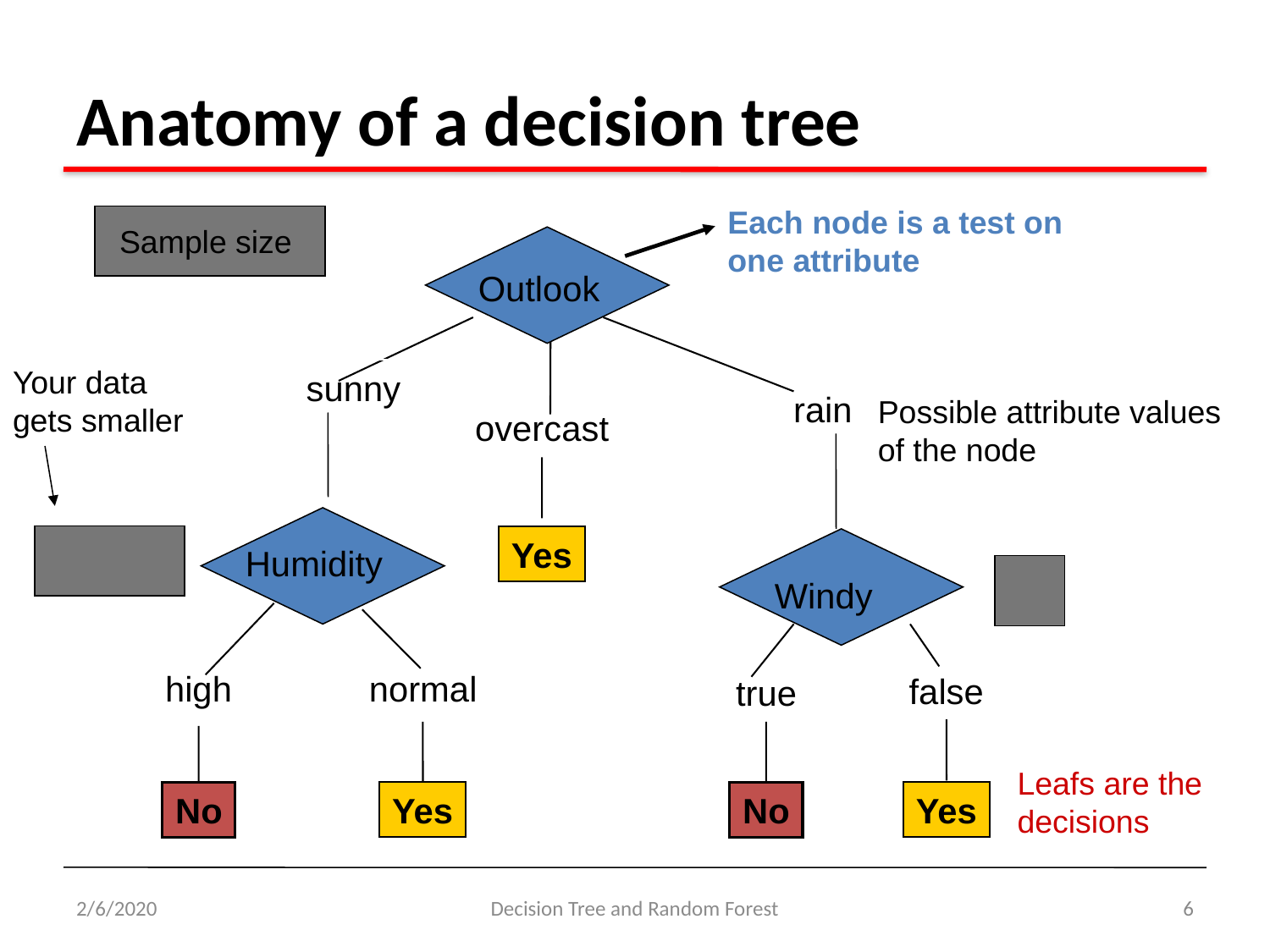

Anatomy of a decision tree

Each node is a test on
one attribute
Sample size

Outlook

Your data
gets smaller
sunny
rain
Possible attribute values
of the node
overcast

Yes

Humidity

Windy

high
normal
false
true

Leafs are the decisions
No
Yes
No
Yes
2/6/2020
Decision Tree and Random Forest
6